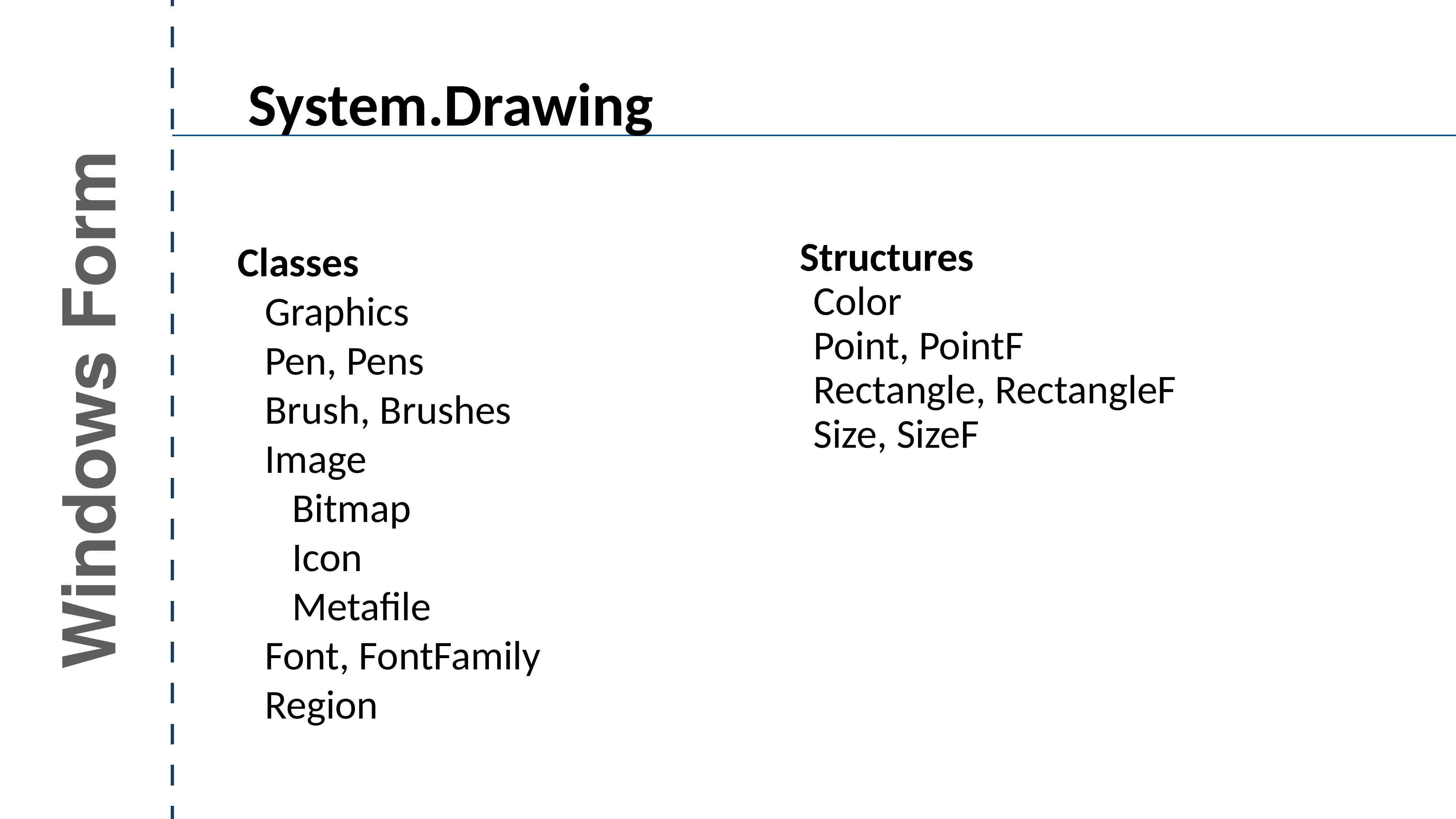

System.Drawing

Classes
Graphics
Pen, Pens
Brush, Brushes
Image
Bitmap
Icon
Metafile
Font, FontFamily
Region
Structures
Color
Point, PointF
Rectangle, RectangleF
Size, SizeF
Windows Form